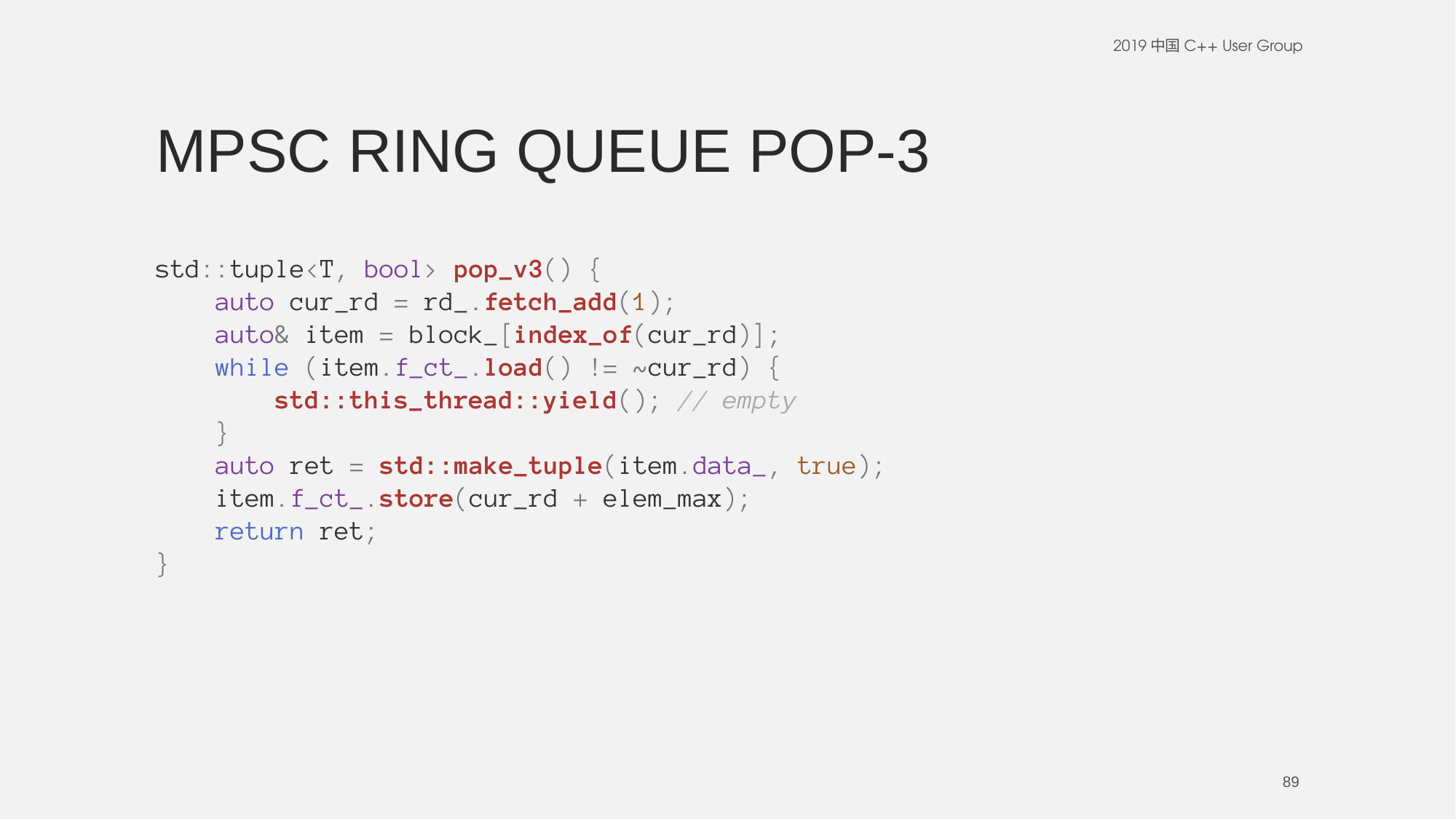

# MPSC ring queue pop-3
std::tuple<T, bool> pop_v3() {
    auto cur_rd = rd_.fetch_add(1);
    auto& item = block_[index_of(cur_rd)];
    while (item.f_ct_.load() != ~cur_rd) {
        std::this_thread::yield(); // empty
    }
    auto ret = std::make_tuple(item.data_, true);
    item.f_ct_.store(cur_rd + elem_max);
    return ret;
}
89